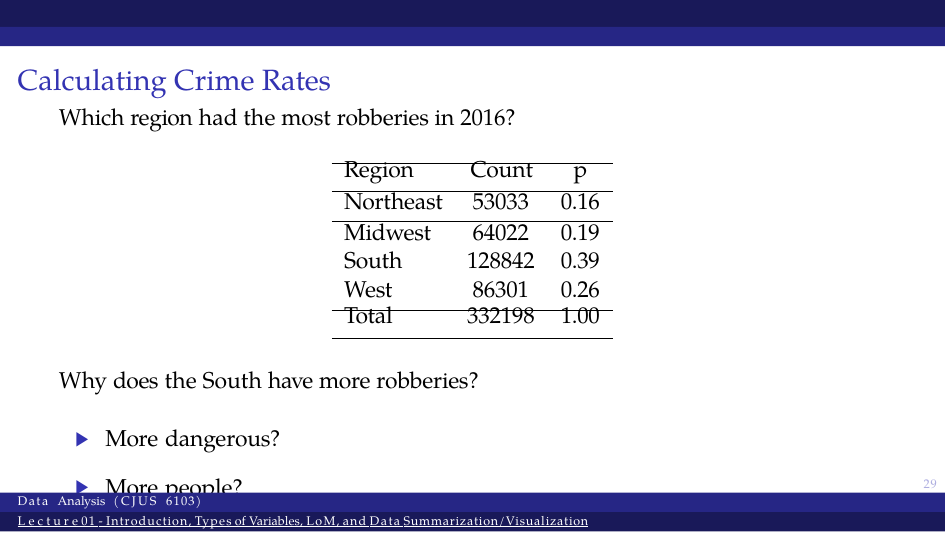

# Calculating Crime Rates
Which region had the most robberies in 2016?
| Region | Count | p |
| --- | --- | --- |
| Northeast | 53033 | 0.16 |
| Midwest | 64022 | 0.19 |
| South | 128842 | 0.39 |
| West | 86301 | 0.26 |
| Total | 332198 | 1.00 |

Why does the South have more robberies?
▶ More dangerous?
▶ More people?
29
Data Analysis (CJUS 6103)
Lecture 01 - Introduction, Types of Variables, LoM, and Data Summarization/Visualization